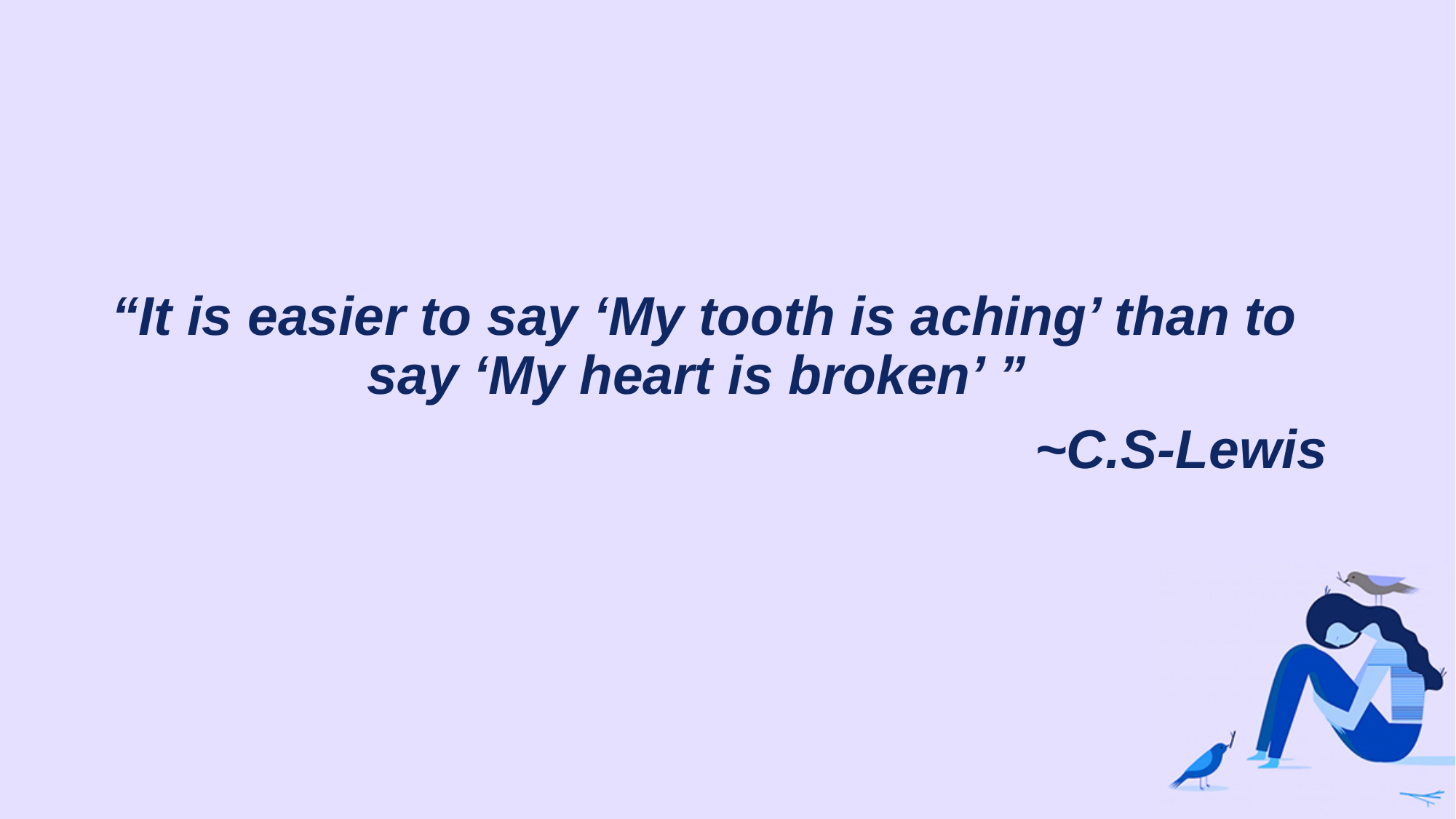

“It is easier to say ‘My tooth is aching’ than to say ‘My heart is broken’ ”
~C.S-Lewis